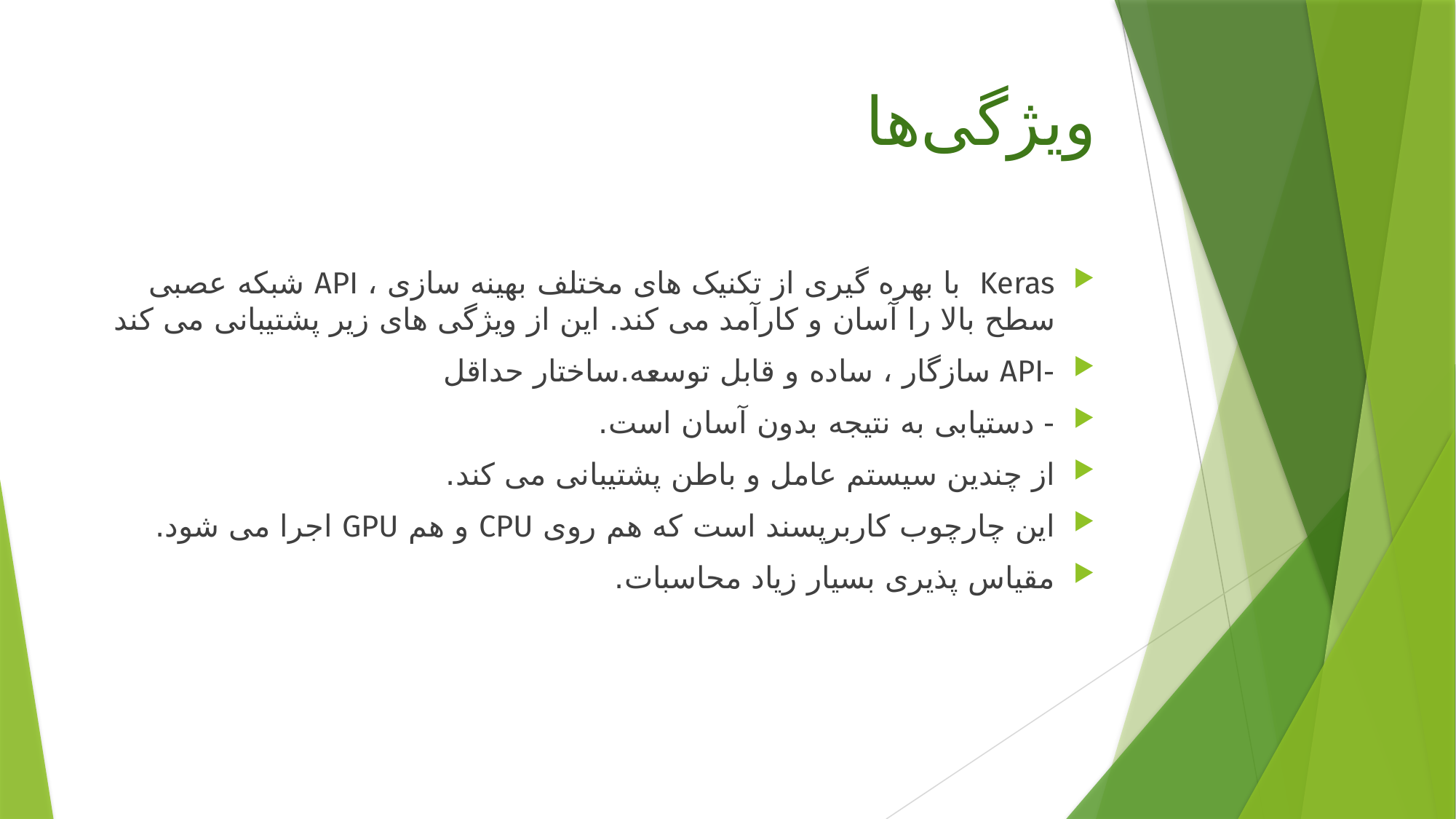

# ويژگی‌ها
Keras  با بهره گیری از تکنیک های مختلف بهینه سازی ، API شبکه عصبی سطح بالا را آسان و کارآمد می کند. این از ویژگی های زیر پشتیبانی می کند
-API سازگار ، ساده و قابل توسعه.ساختار حداقل
- دستیابی به نتیجه بدون آسان است.
از چندین سیستم عامل و باطن پشتیبانی می کند.
این چارچوب کاربرپسند است که هم روی CPU و هم GPU اجرا می شود.
مقیاس پذیری بسیار زیاد محاسبات.